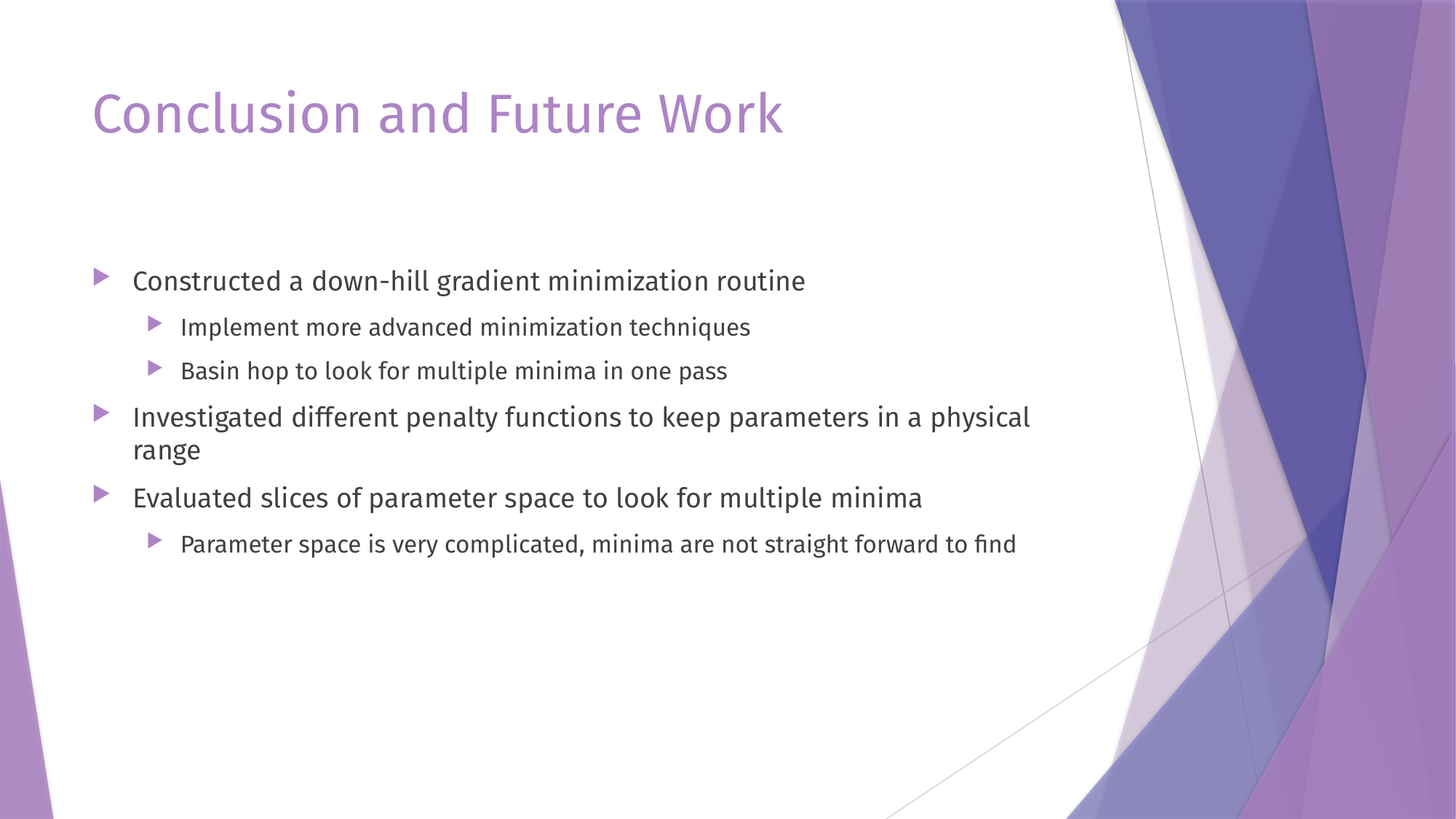

# Conclusion and Future Work
Constructed a down-hill gradient minimization routine
Implement more advanced minimization techniques
Basin hop to look for multiple minima in one pass
Investigated different penalty functions to keep parameters in a physical range
Evaluated slices of parameter space to look for multiple minima
Parameter space is very complicated, minima are not straight forward to find